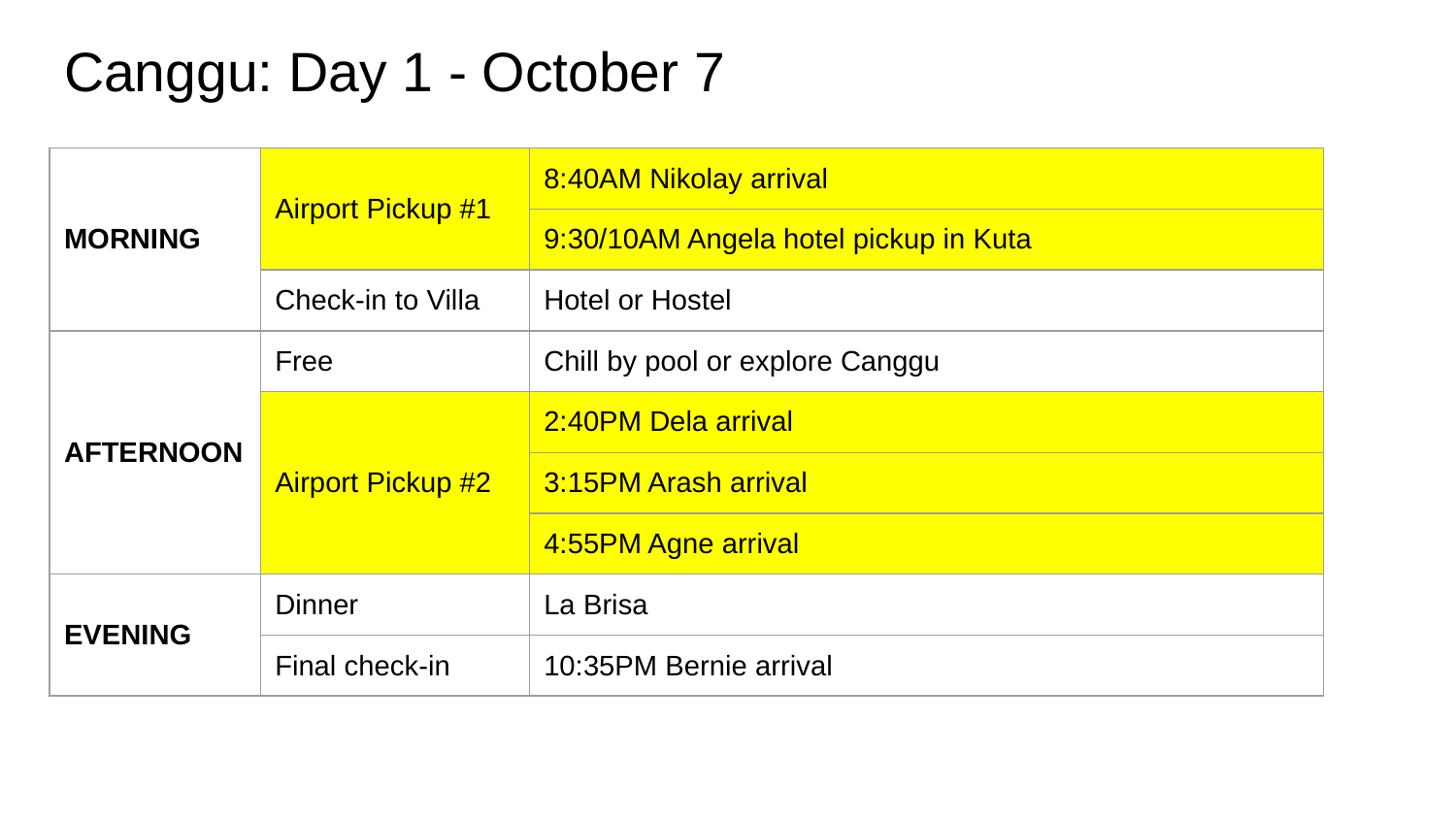

# Canggu: Day 1 - October 7
| MORNING | Airport Pickup #1 | 8:40AM Nikolay arrival |
| --- | --- | --- |
|  |  | 9:30/10AM Angela hotel pickup in Kuta |
|  | Check-in to Villa | Hotel or Hostel |
| AFTERNOON | Free | Chill by pool or explore Canggu |
|  | Airport Pickup #2 | 2:40PM Dela arrival |
|  |  | 3:15PM Arash arrival |
|  |  | 4:55PM Agne arrival |
| EVENING | Dinner | La Brisa |
|  | Final check-in | 10:35PM Bernie arrival |